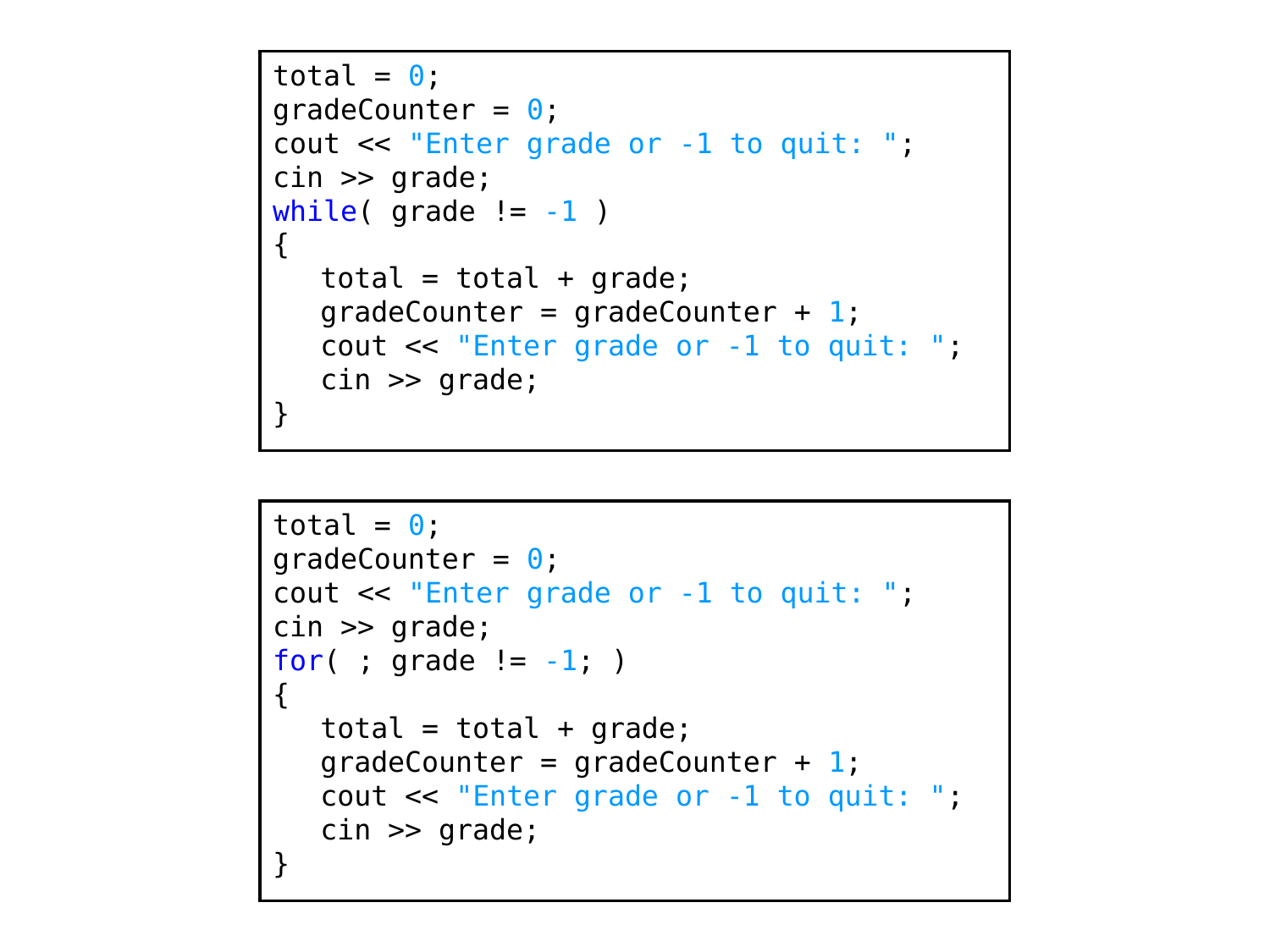

total = 0;
gradeCounter = 0;
cout << "Enter grade or -1 to quit: ";
cin >> grade;
while( grade != -1 )
{
	total = total + grade;
	gradeCounter = gradeCounter + 1;
	cout << "Enter grade or -1 to quit: ";
	cin >> grade;
}
total = 0;
gradeCounter = 0;
cout << "Enter grade or -1 to quit: ";
cin >> grade;
for( ; grade != -1; )
{
	total = total + grade;
	gradeCounter = gradeCounter + 1;
	cout << "Enter grade or -1 to quit: ";
	cin >> grade;
}